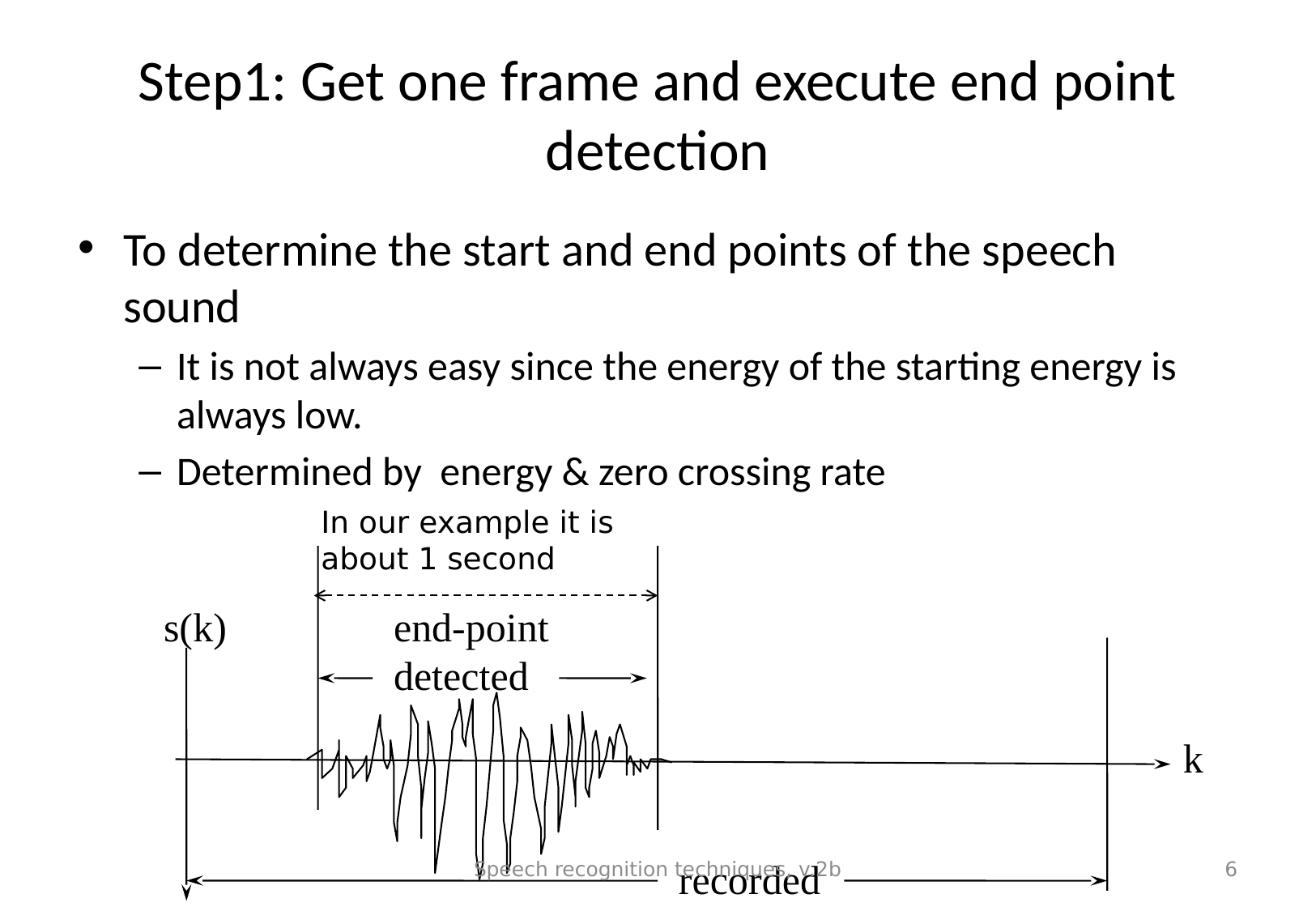

# Step1: Get one frame and execute end point detection
To determine the start and end points of the speech sound
It is not always easy since the energy of the starting energy is always low.
Determined by  energy & zero crossing rate
In our example it is about 1 second

s(k)
end-point
detected

k

Speech recognition techniques, v.2b
6
recorded